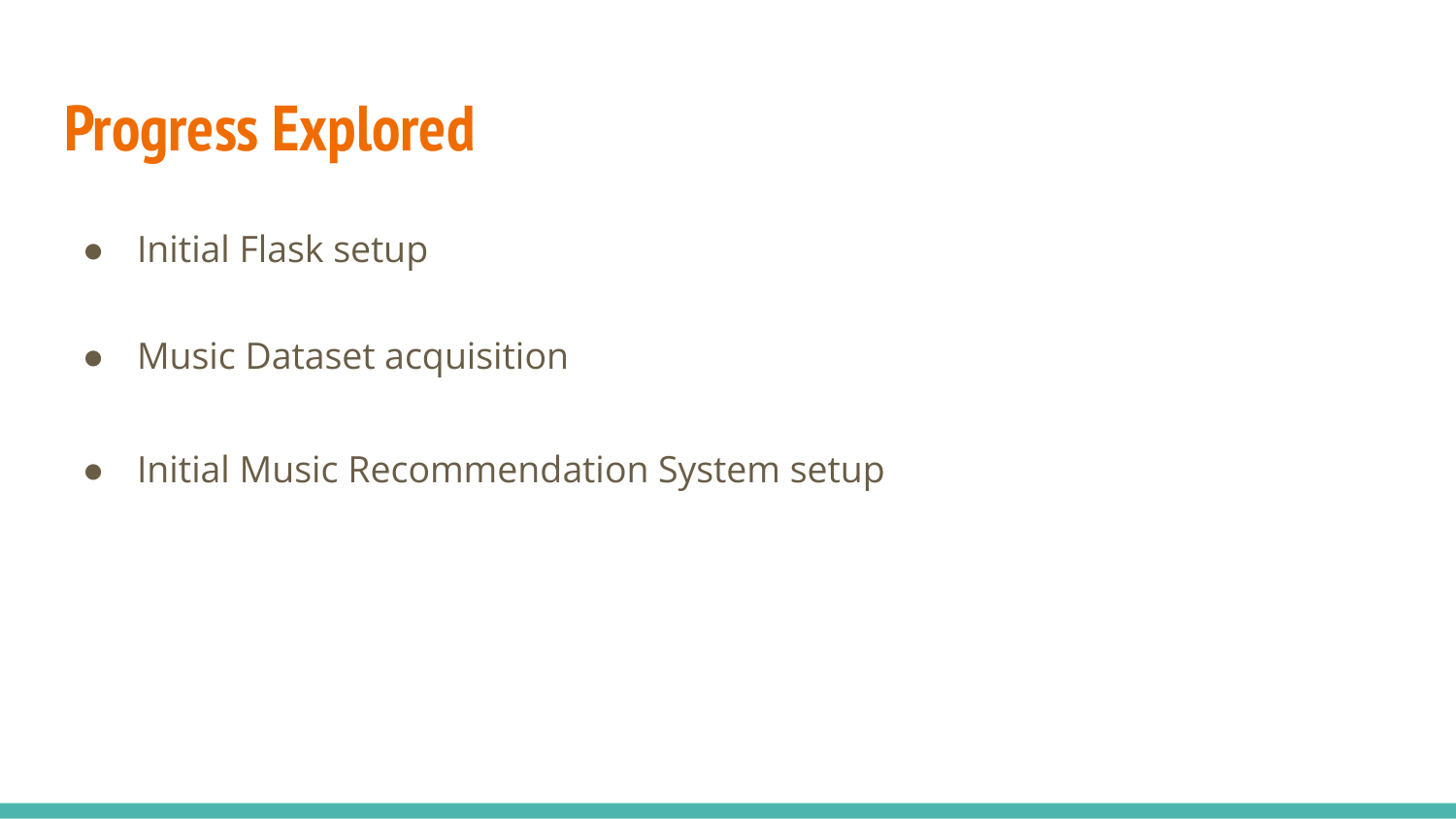

# Progress Explored
Initial Flask setup
Music Dataset acquisition
Initial Music Recommendation System setup